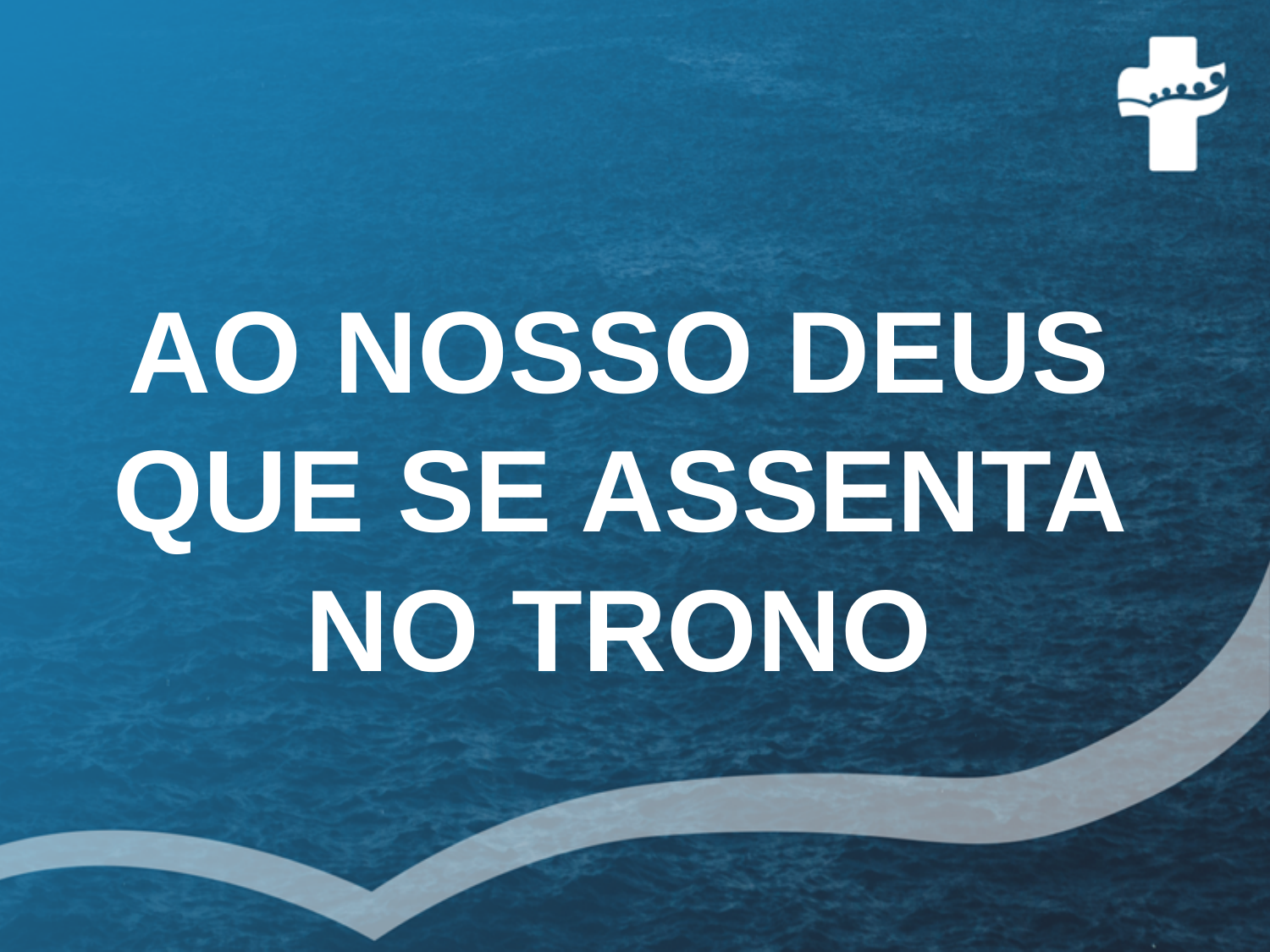

AO NOSSO DEUS
QUE SE ASSENTA
NO TRONO